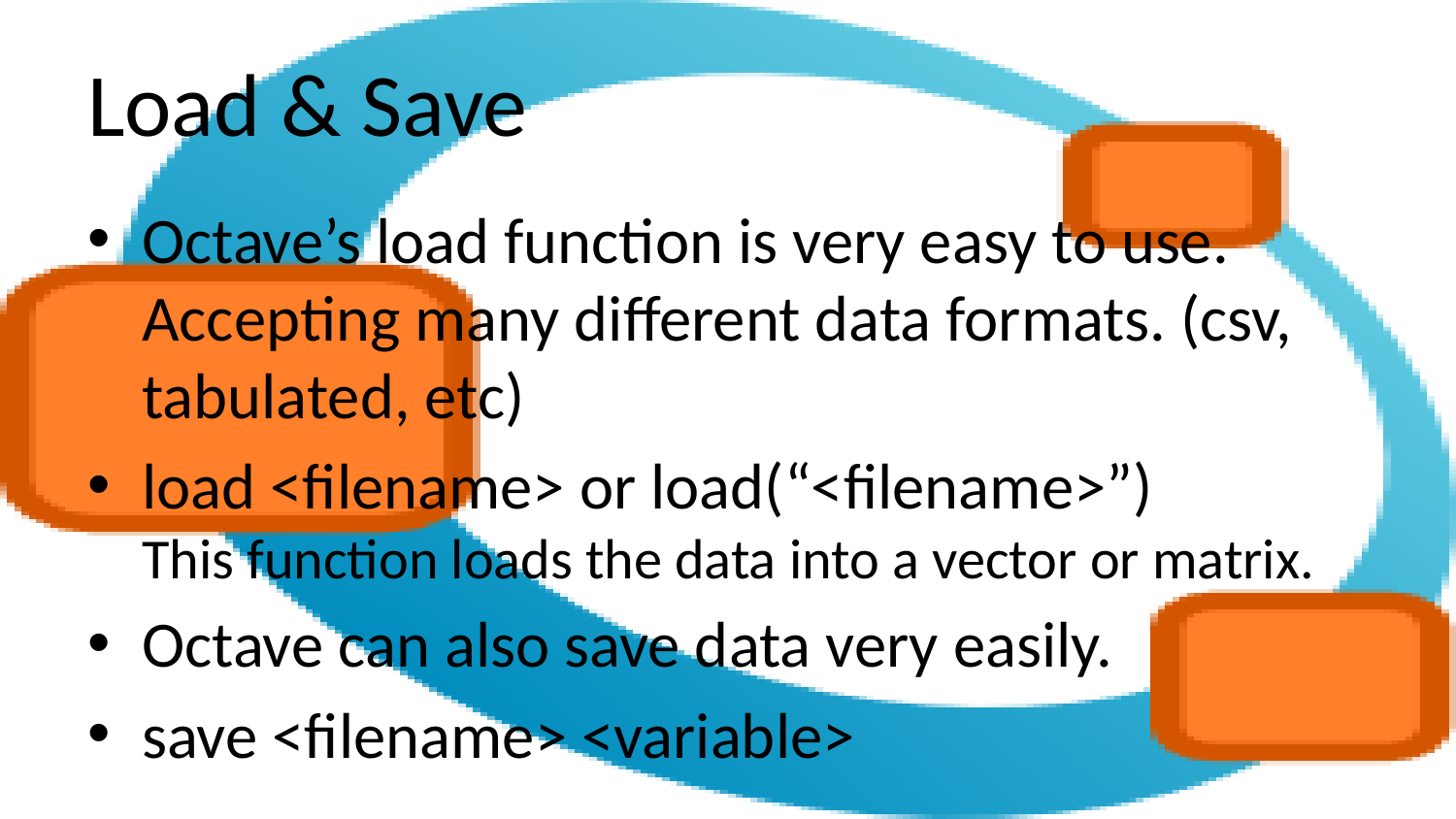

# Load & Save
Octave’s load function is very easy to use. Accepting many different data formats. (csv, tabulated, etc)
load <filename> or load(“<filename>”)
This function loads the data into a vector or matrix.
Octave can also save data very easily.
save <filename> <variable>